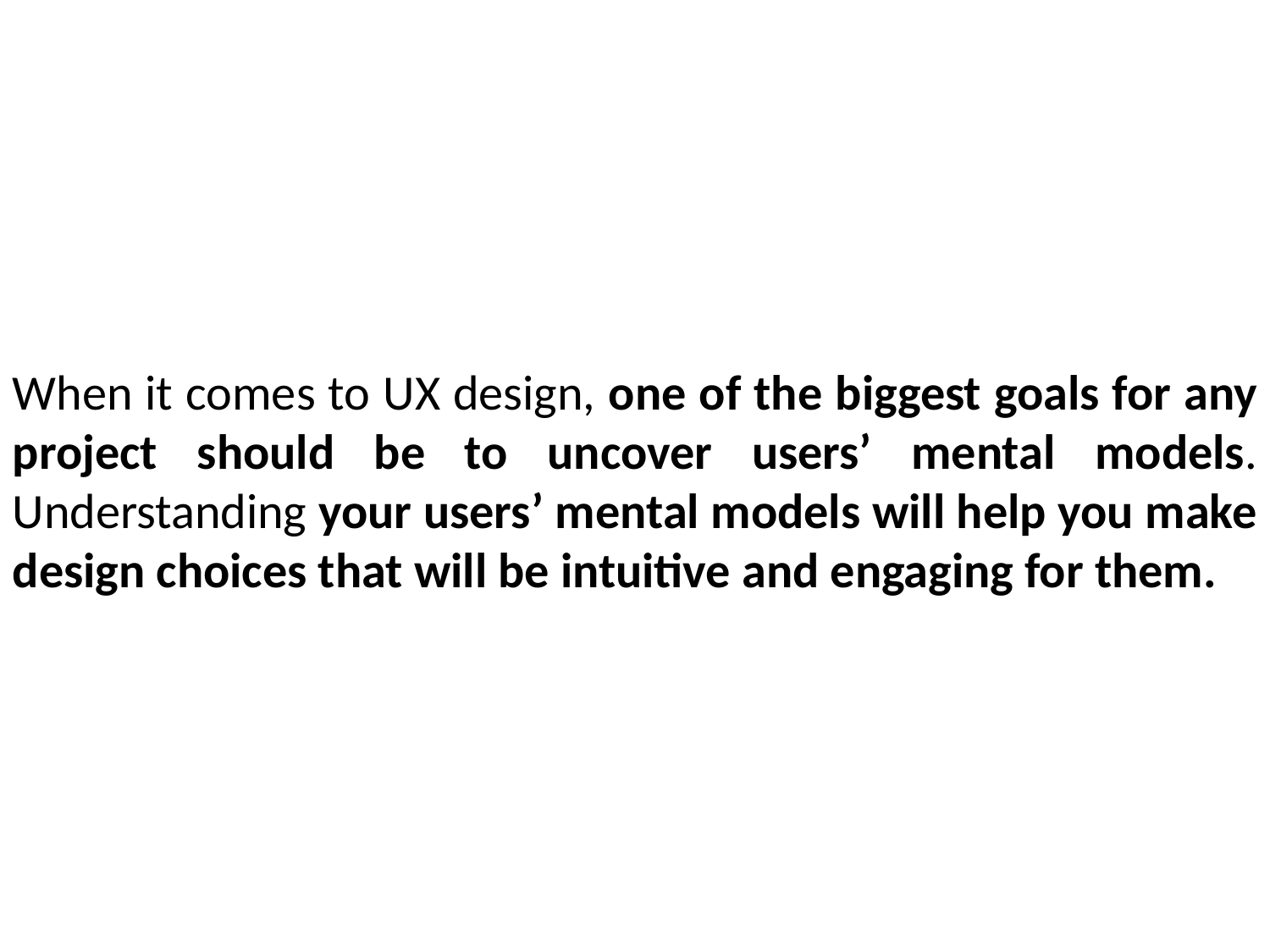

When it comes to UX design, one of the biggest goals for any project should be to uncover users’ mental models. Understanding your users’ mental models will help you make design choices that will be intuitive and engaging for them.